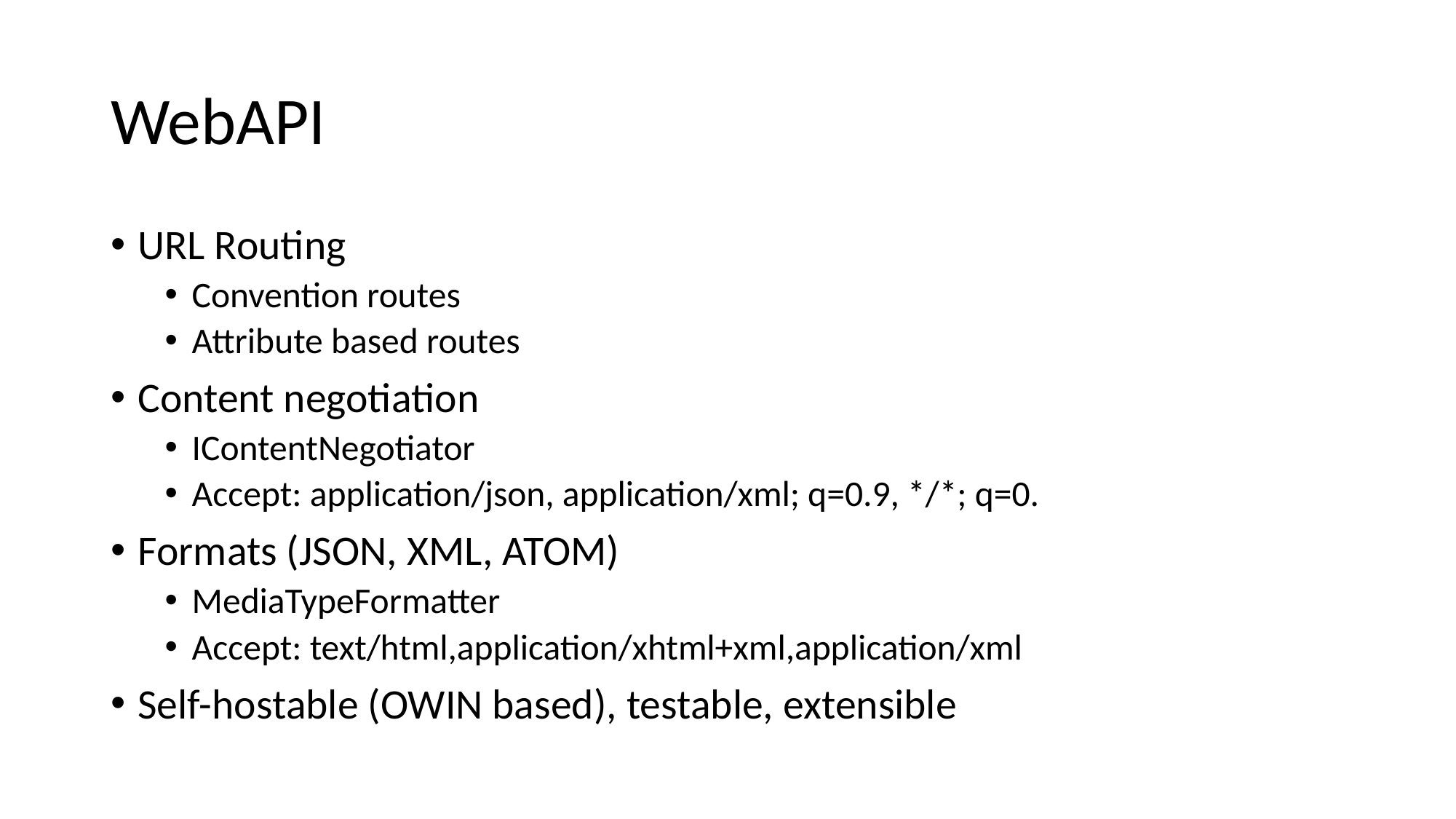

# WebAPI
URL Routing
Convention routes
Attribute based routes
Content negotiation
IContentNegotiator
Accept: application/json, application/xml; q=0.9, */*; q=0.
Formats (JSON, XML, ATOM)
MediaTypeFormatter
Accept: text/html,application/xhtml+xml,application/xml
Self-hostable (OWIN based), testable, extensible